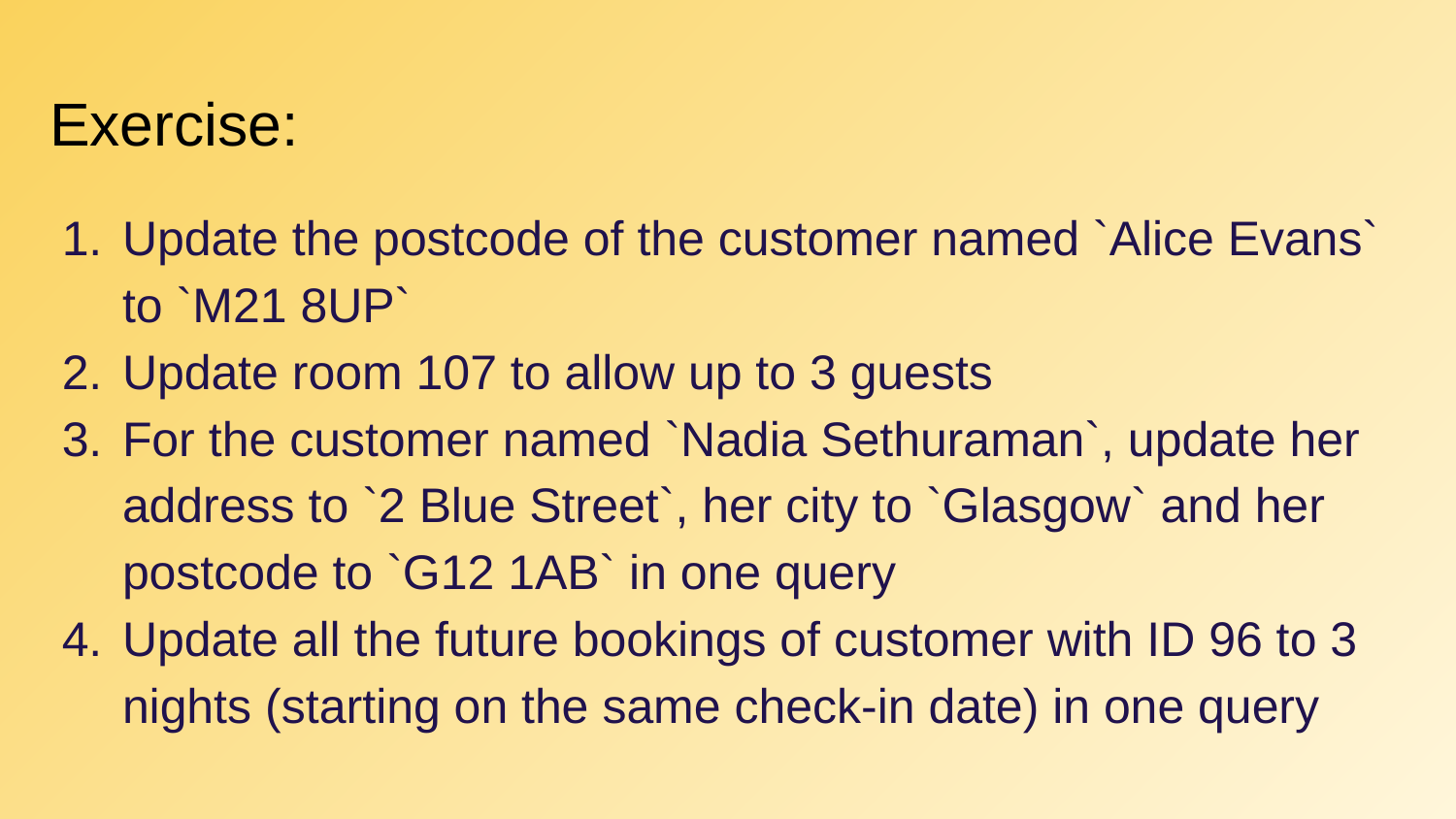

# Exercise:
Update the postcode of the customer named `Alice Evans` to `M21 8UP`
Update room 107 to allow up to 3 guests
For the customer named `Nadia Sethuraman`, update her address to `2 Blue Street`, her city to `Glasgow` and her postcode to `G12 1AB` in one query
Update all the future bookings of customer with ID 96 to 3 nights (starting on the same check-in date) in one query